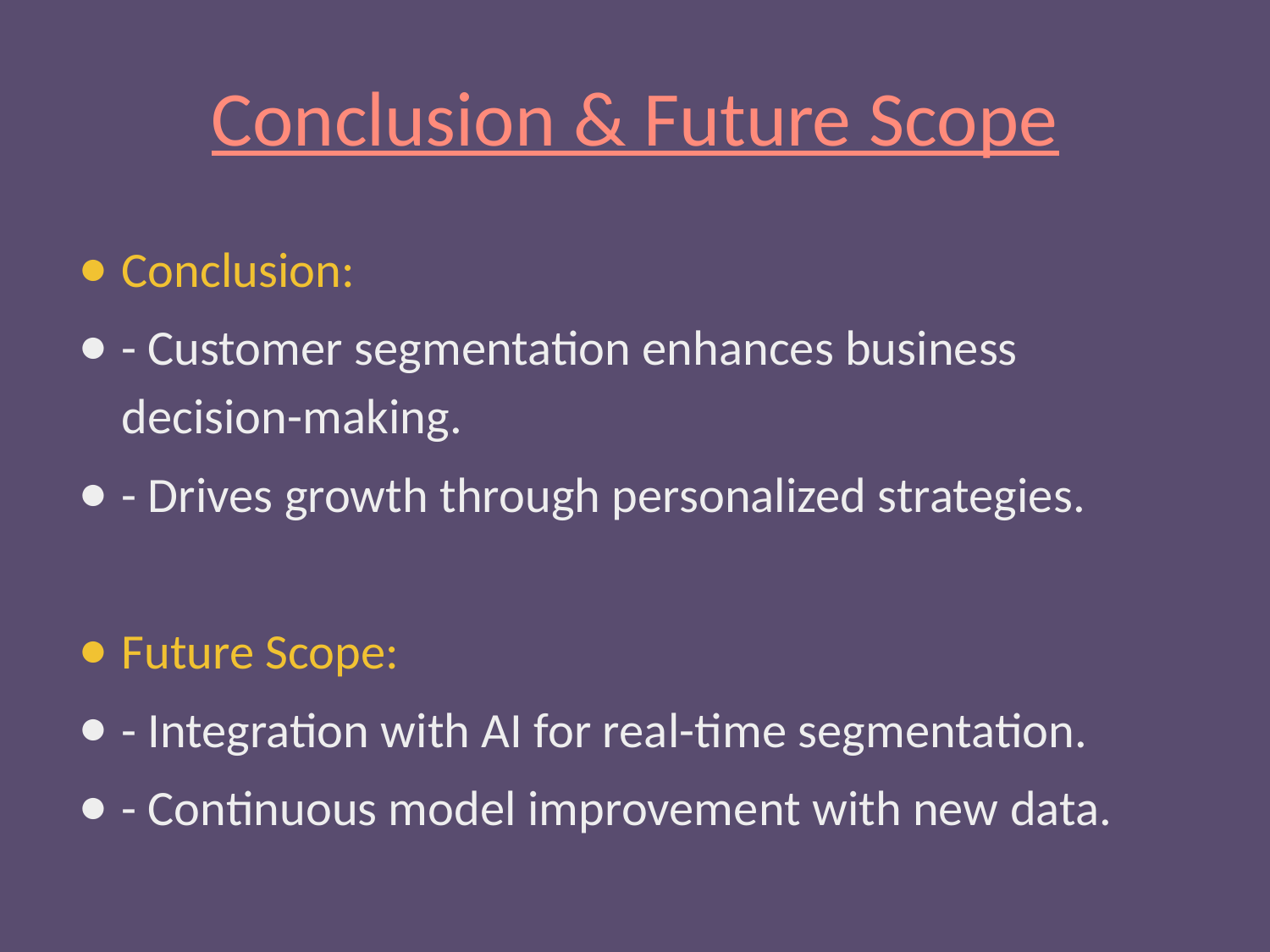

# Conclusion & Future Scope
Conclusion:
- Customer segmentation enhances business decision-making.
- Drives growth through personalized strategies.

Future Scope:
- Integration with AI for real-time segmentation.
- Continuous model improvement with new data.